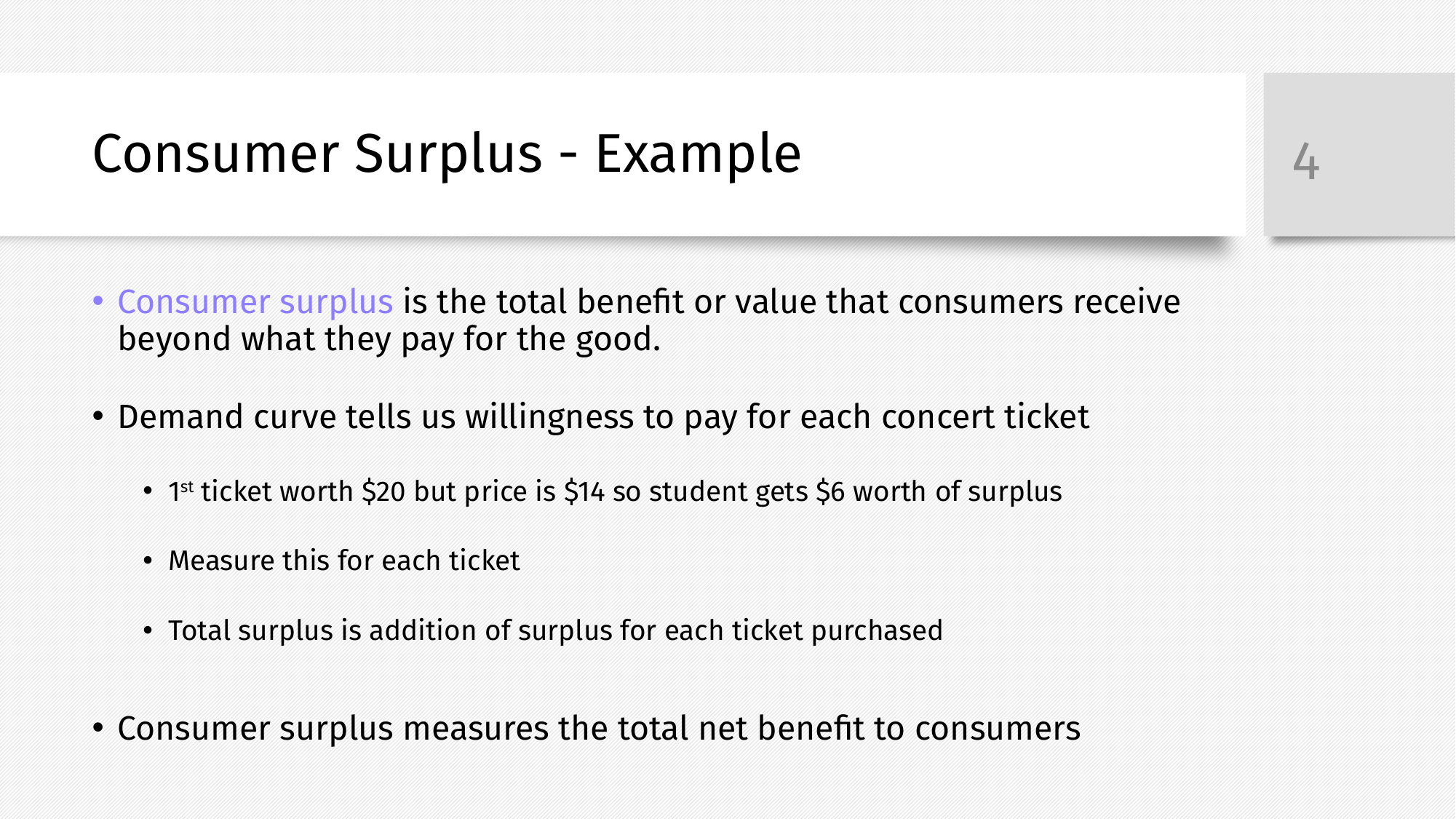

# Consumer Surplus - Example
4
Consumer surplus is the total benefit or value that consumers receive beyond what they pay for the good.

Demand curve tells us willingness to pay for each concert ticket

1st ticket worth $20 but price is $14 so student gets $6 worth of surplus

Measure this for each ticket

Total surplus is addition of surplus for each ticket purchased

Consumer surplus measures the total net benefit to consumers